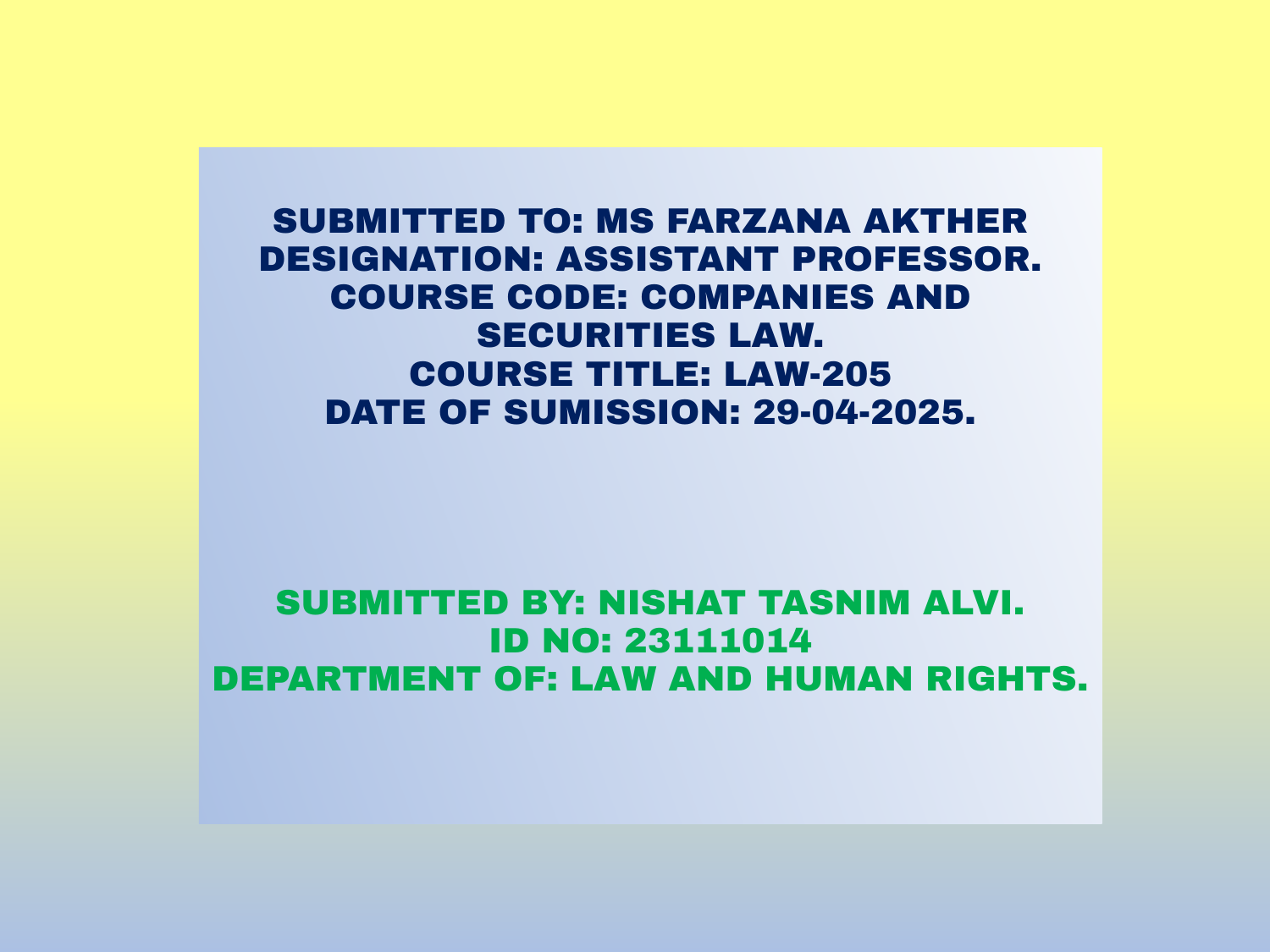

# SUBMITTED TO: MS FARZANA AKTHER DESIGNATION: ASSISTANT PROFESSOR. COURSE CODE: COMPANIES AND SECURITIES LAW. COURSE TITLE: LAW-205 DATE OF SUMISSION: 29-04-2025. SUBMITTED BY: NISHAT TASNIM ALVI. ID NO: 23111014 DEPARTMENT OF: LAW AND HUMAN RIGHTS.